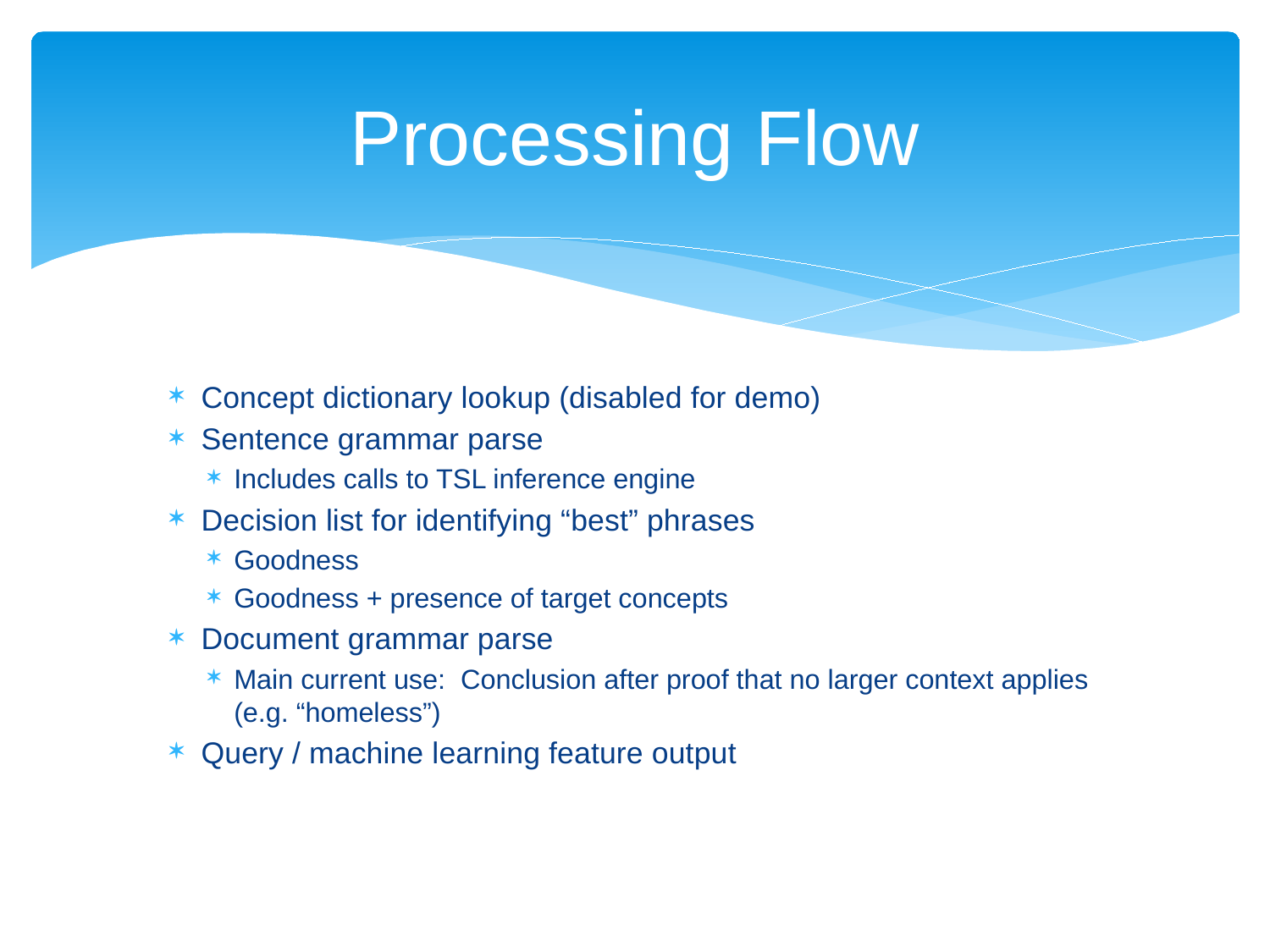

# Processing Flow
Concept dictionary lookup (disabled for demo)
Sentence grammar parse
Includes calls to TSL inference engine
Decision list for identifying “best” phrases
Goodness
Goodness + presence of target concepts
Document grammar parse
Main current use:  Conclusion after proof that no larger context applies (e.g. “homeless”)
Query / machine learning feature output